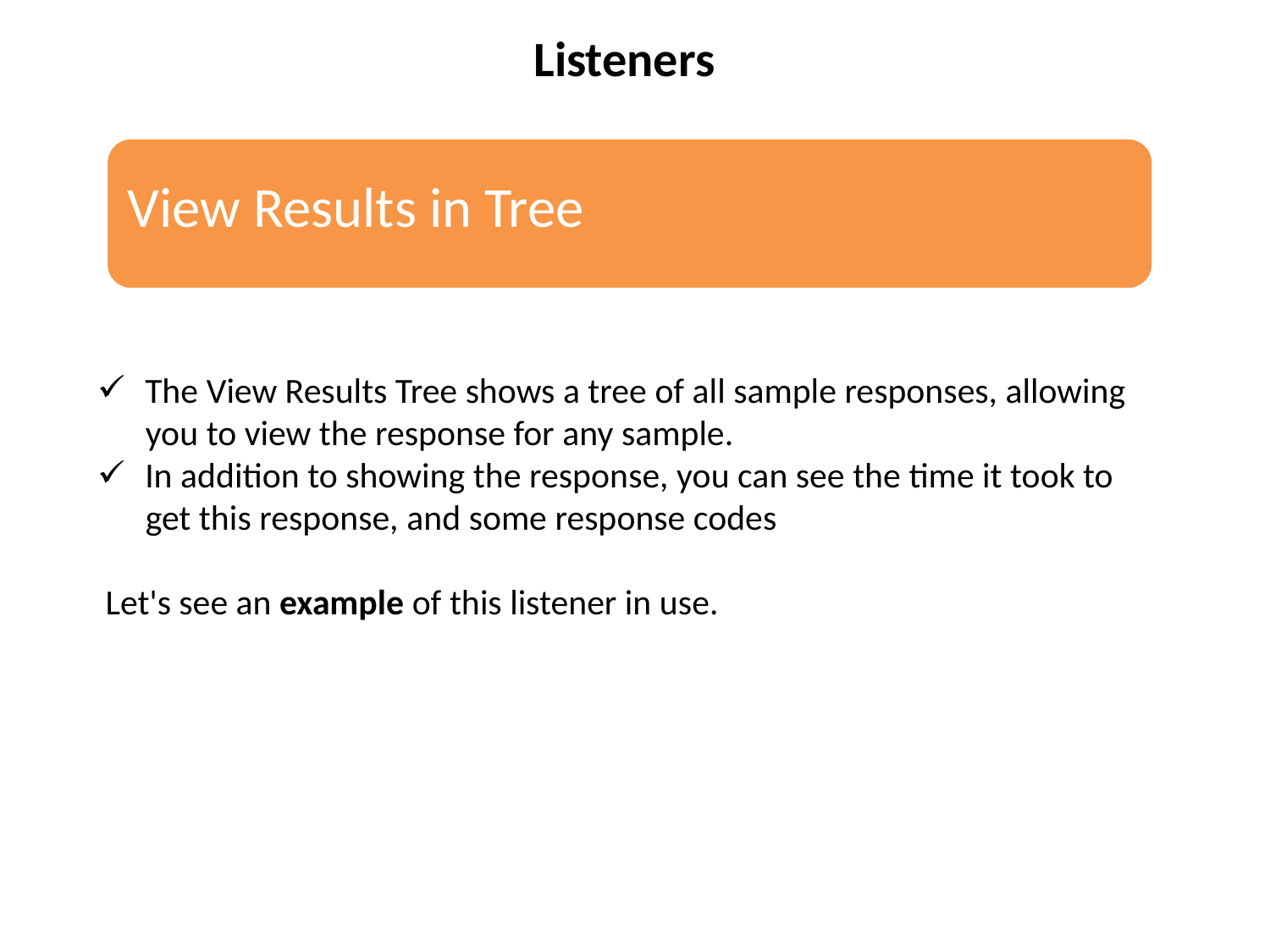

Listeners

View Results in Tree

The View Results Tree shows a tree of all sample responses, allowing
      you to view the response for any sample.
In addition to showing the response, you can see the time it took to
      get this response, and some response codes

 Let's see an example of this listener in use.